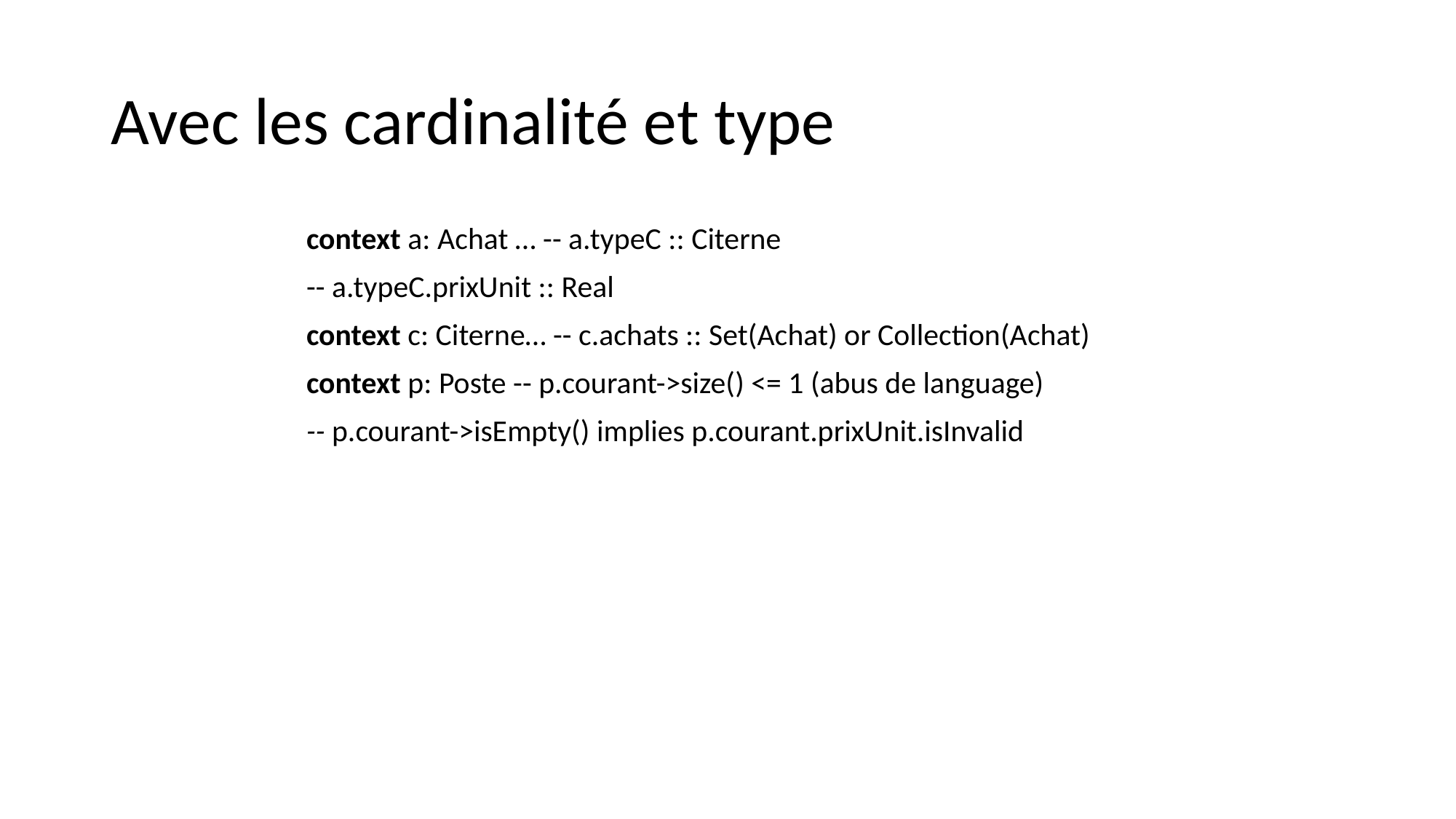

# Avec les cardinalité et type
context a: Achat … -- a.typeC :: Citerne
-- a.typeC.prixUnit :: Real
context c: Citerne… -- c.achats :: Set(Achat) or Collection(Achat)
context p: Poste -- p.courant->size() <= 1 (abus de language)
-- p.courant->isEmpty() implies p.courant.prixUnit.isInvalid